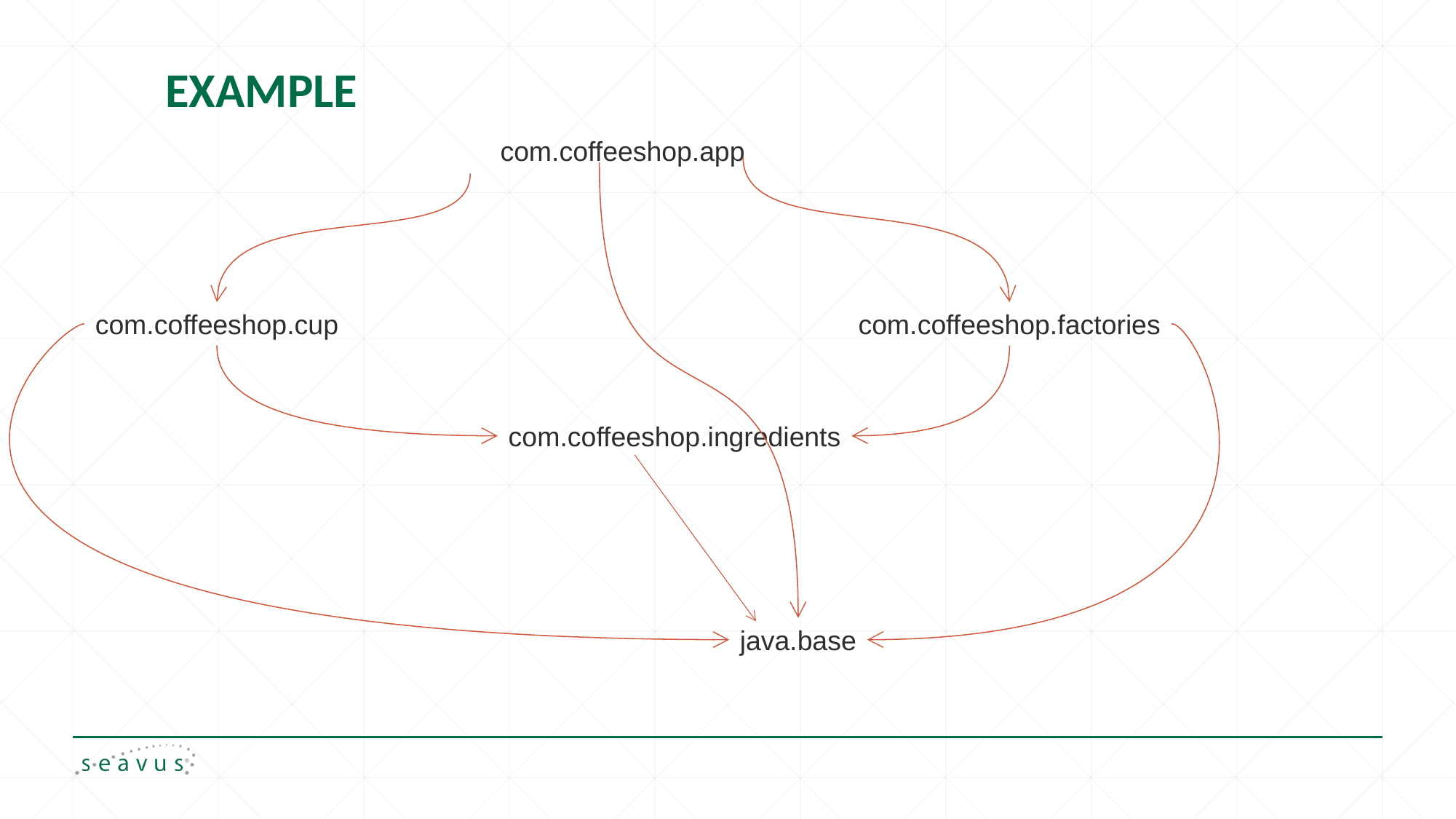

# EXAMPLE
com.coffeeshop.app
com.coffeeshop.cup
com.coffeeshop.factories
com.coffeeshop.ingredients
java.base